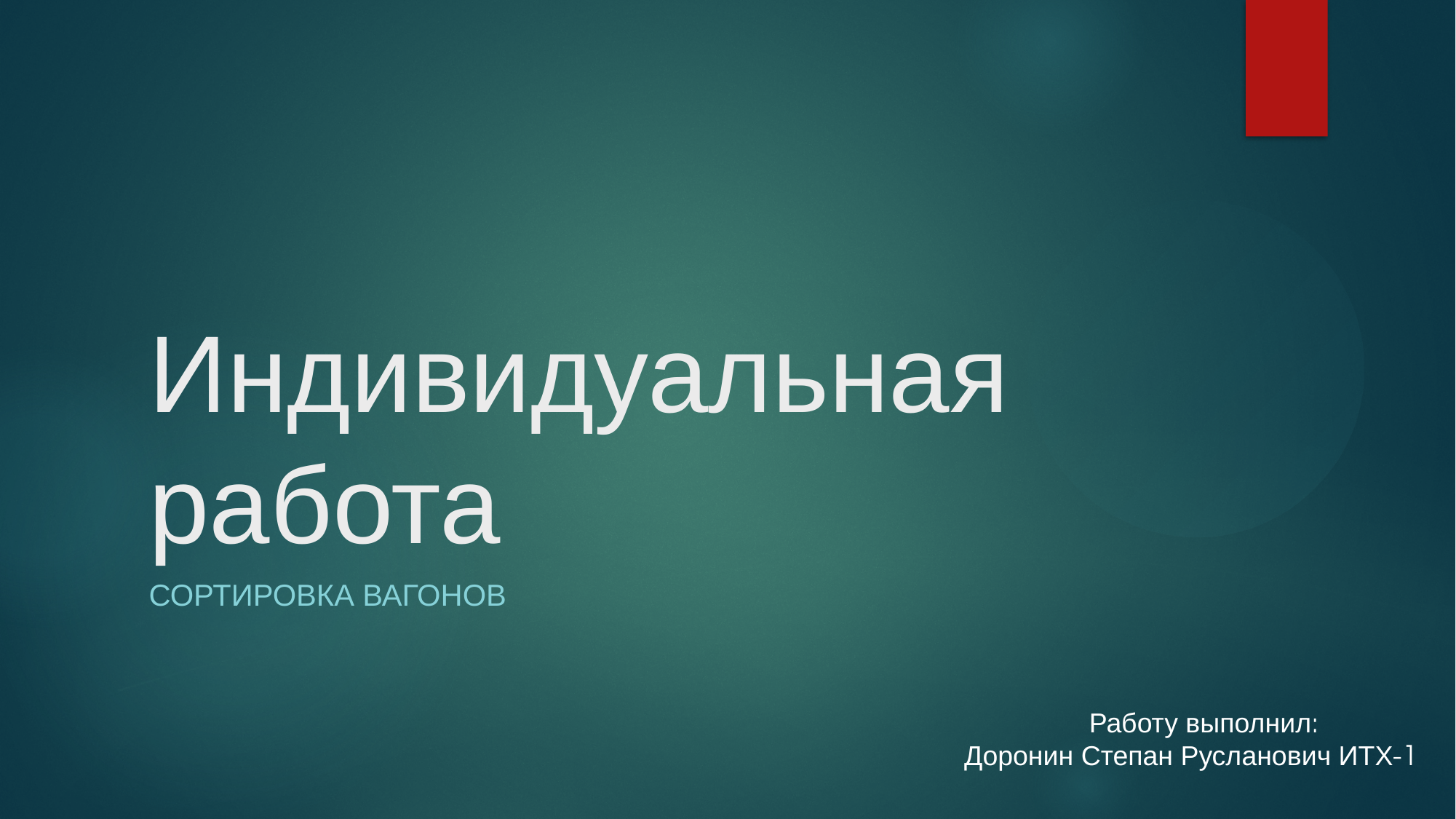

# Индивидуальная работа
СОРТИРОВКА ВАГОНОВ
Работу выполнил:
Доронин Степан Русланович ИТХ-1